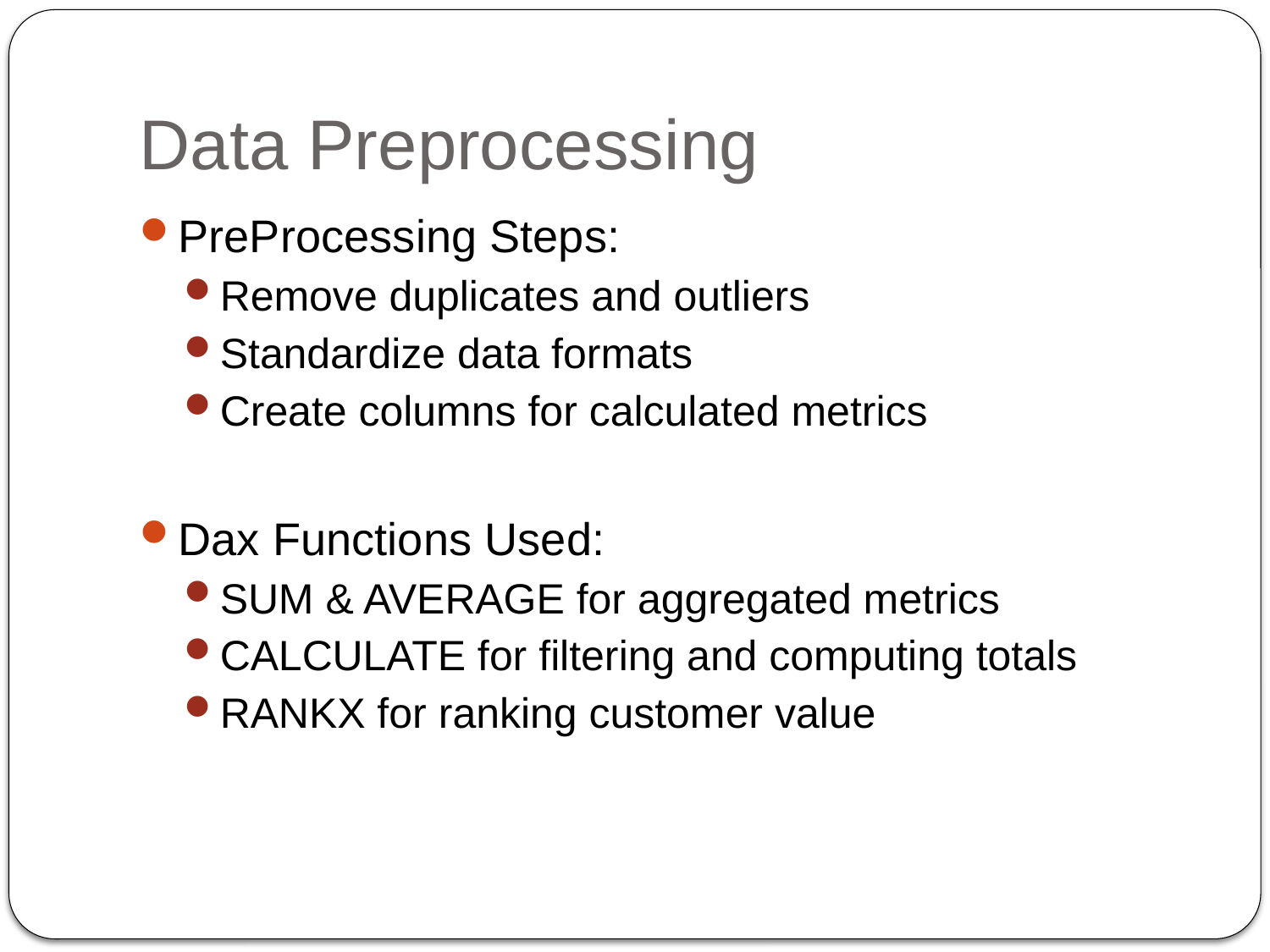

# Data Preprocessing
PreProcessing Steps:
Remove duplicates and outliers
Standardize data formats
Create columns for calculated metrics

Dax Functions Used:
SUM & AVERAGE for aggregated metrics
CALCULATE for filtering and computing totals
RANKX for ranking customer value